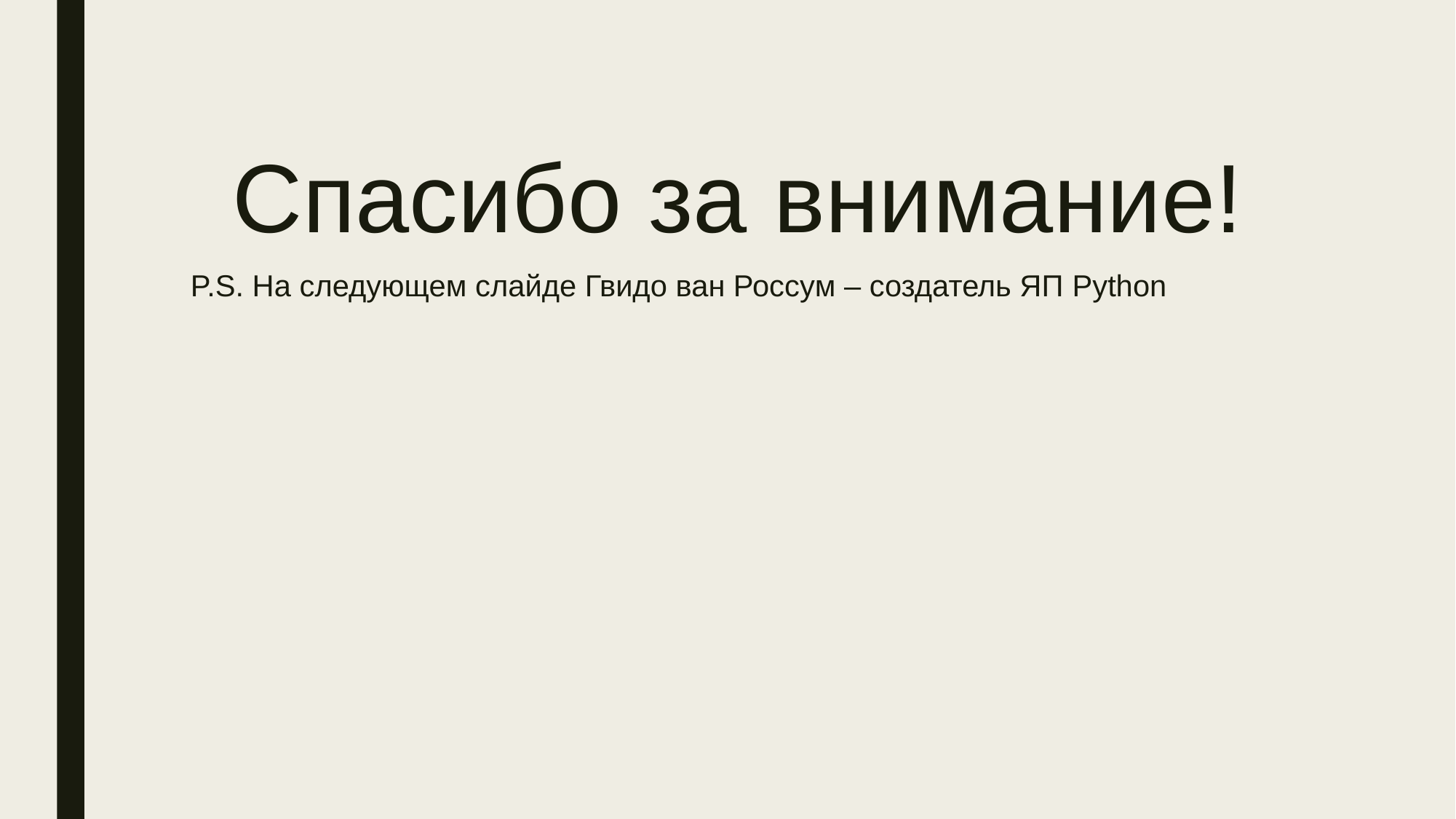

# Спасибо за внимание!
 P.S. На следующем слайде Гвидо ван Россум – создатель ЯП Python